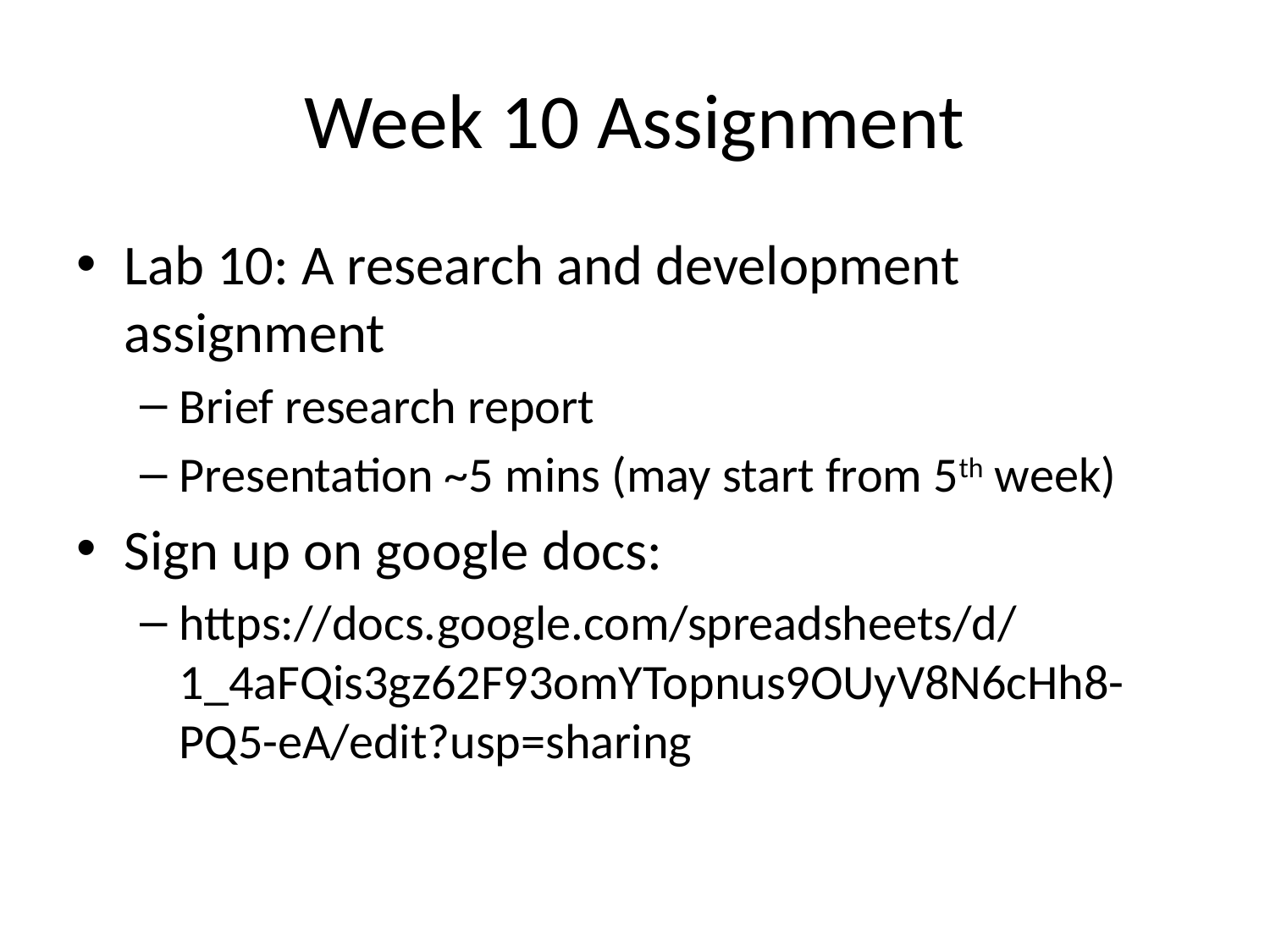

# Week 10 Assignment
Lab 10: A research and development assignment
Brief research report
Presentation ~5 mins (may start from 5th week)
Sign up on google docs:
https://docs.google.com/spreadsheets/d/1_4aFQis3gz62F93omYTopnus9OUyV8N6cHh8-PQ5-eA/edit?usp=sharing